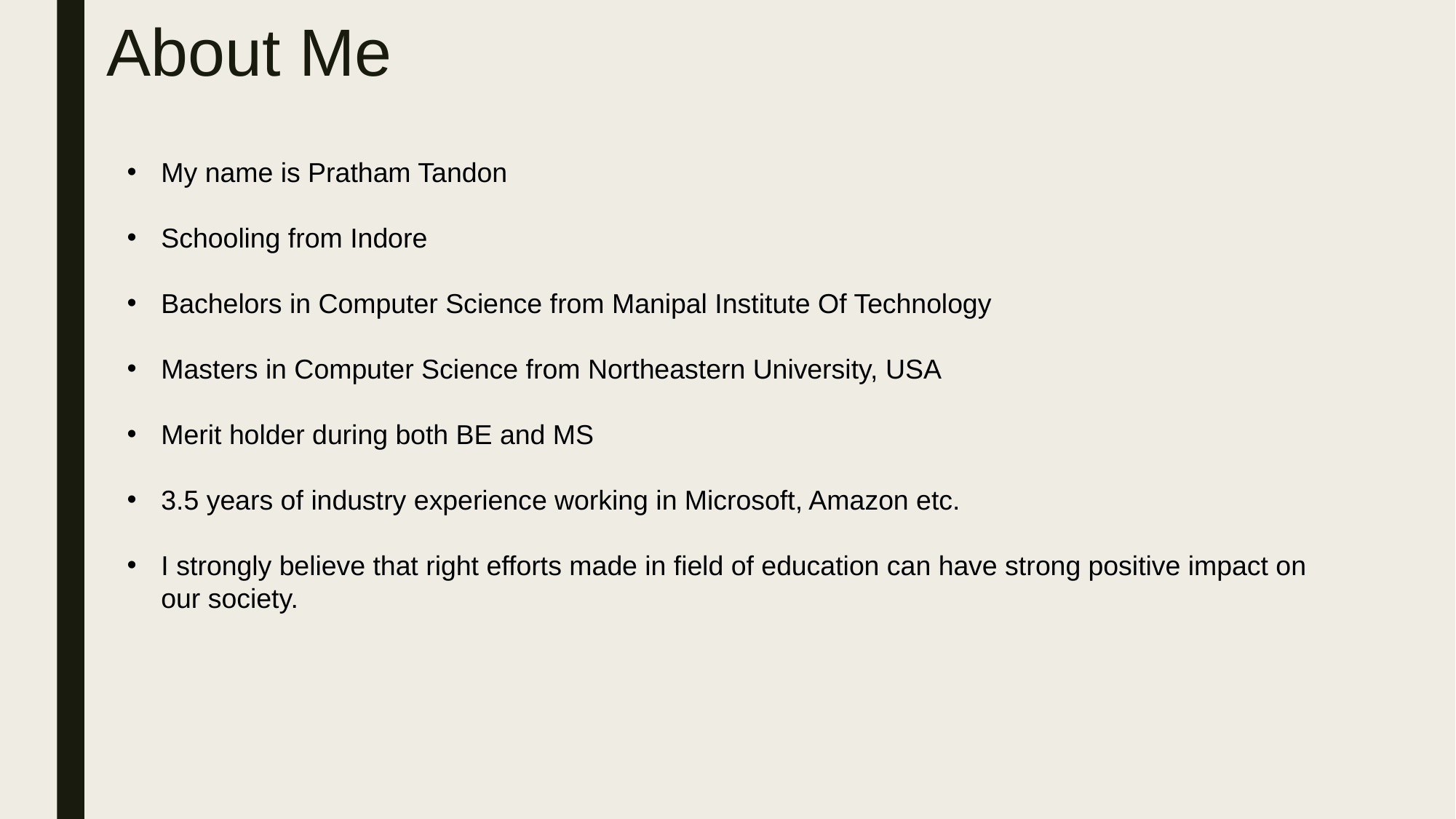

# About Me
My name is Pratham Tandon

Schooling from Indore

Bachelors in Computer Science from Manipal Institute Of Technology

Masters in Computer Science from Northeastern University, USA

Merit holder during both BE and MS

3.5 years of industry experience working in Microsoft, Amazon etc.

I strongly believe that right efforts made in field of education can have strong positive impact on our society.